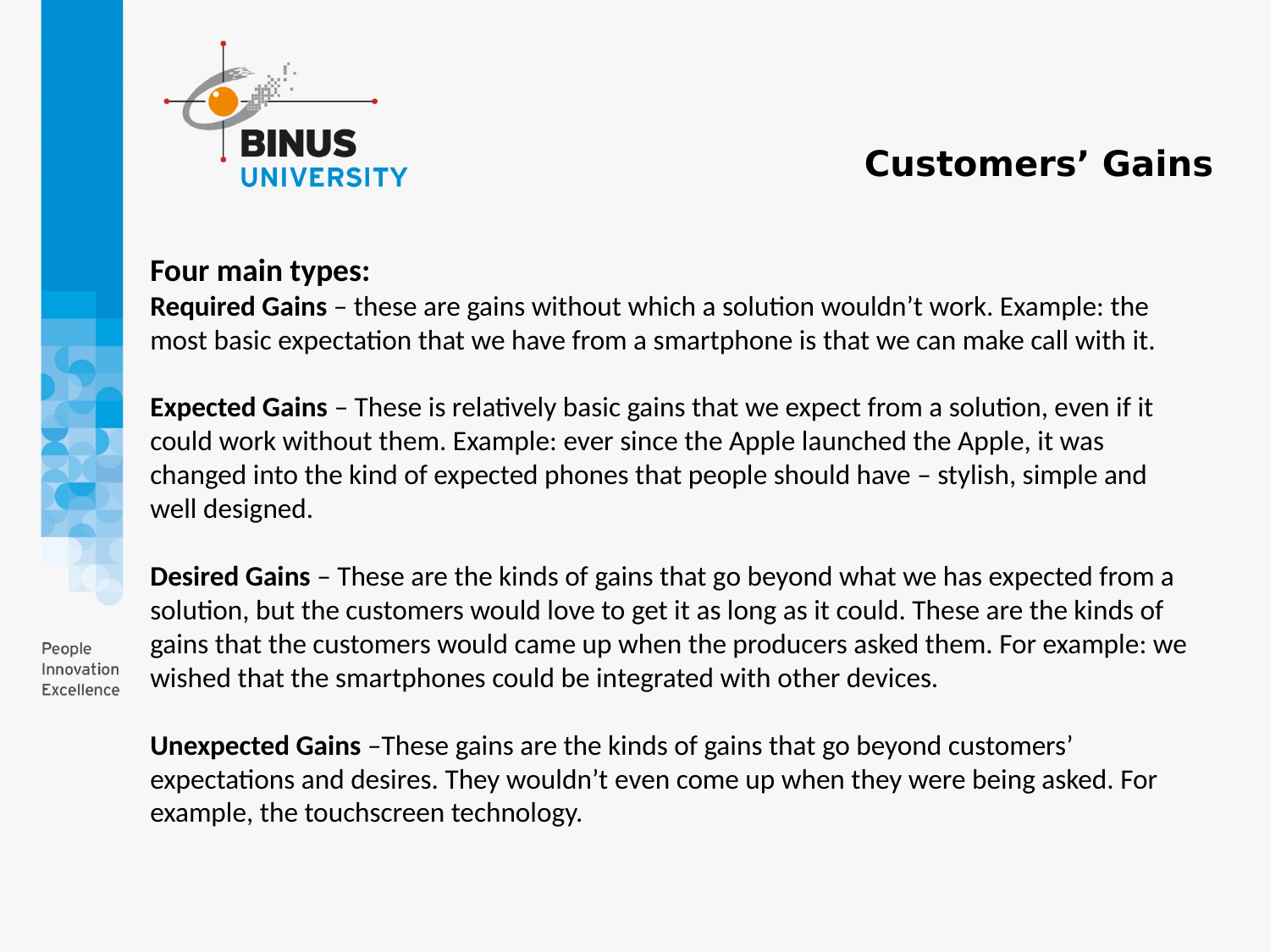

Customers’ Gains
Four main types:
Required Gains – these are gains without which a solution wouldn’t work. Example: the most basic expectation that we have from a smartphone is that we can make call with it.

Expected Gains – These is relatively basic gains that we expect from a solution, even if it could work without them. Example: ever since the Apple launched the Apple, it was changed into the kind of expected phones that people should have – stylish, simple and well designed.

Desired Gains – These are the kinds of gains that go beyond what we has expected from a solution, but the customers would love to get it as long as it could. These are the kinds of gains that the customers would came up when the producers asked them. For example: we wished that the smartphones could be integrated with other devices.

Unexpected Gains –These gains are the kinds of gains that go beyond customers’ expectations and desires. They wouldn’t even come up when they were being asked. For example, the touchscreen technology.